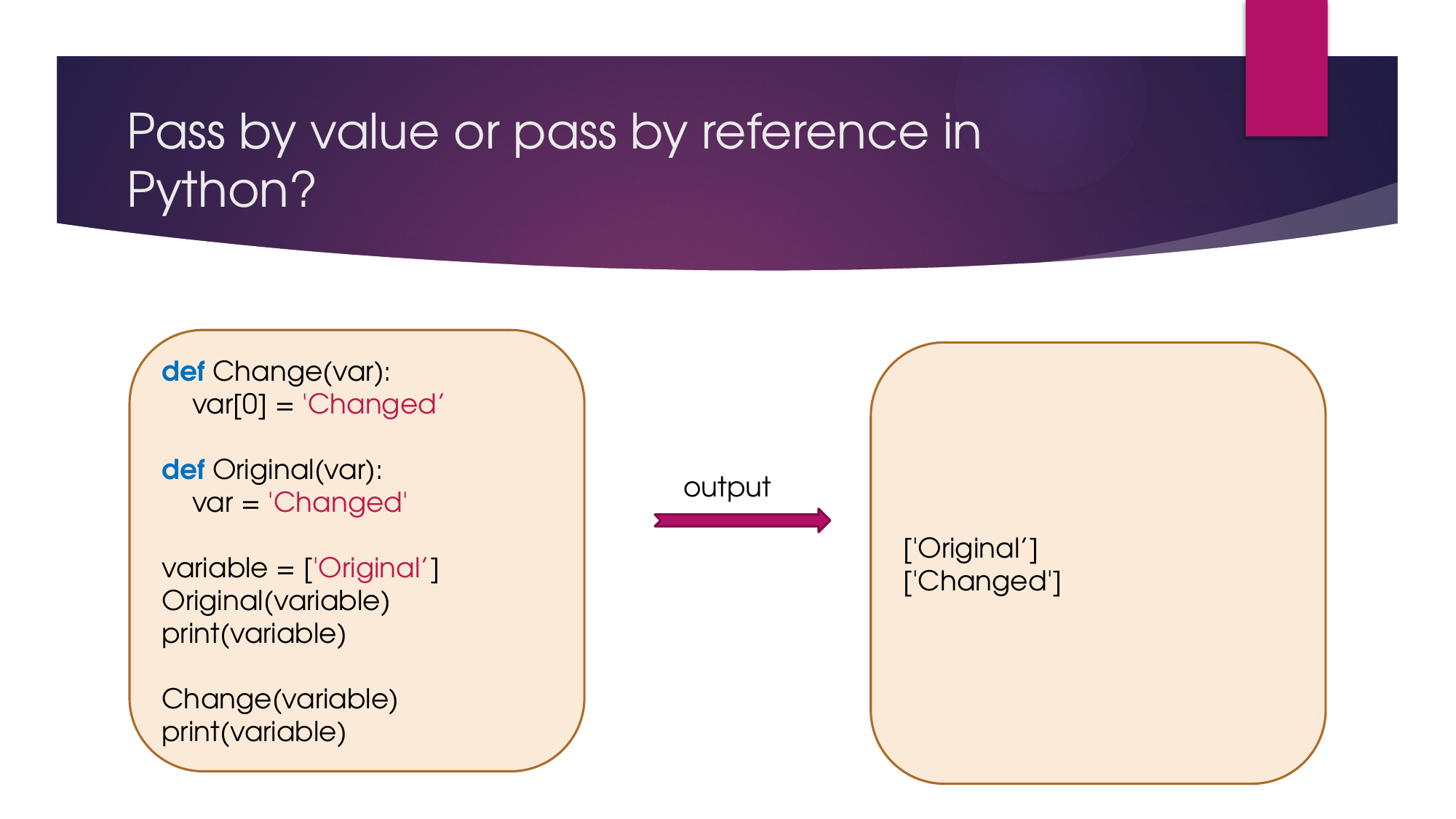

# Pass by value or pass by reference in Python?
def Change(var):
    var[0] = 'Changed’

def Original(var):
    var = 'Changed'

variable = ['Original’]
Original(variable)
print(variable)

Change(variable)
print(variable)
['Original’]
['Changed']
output